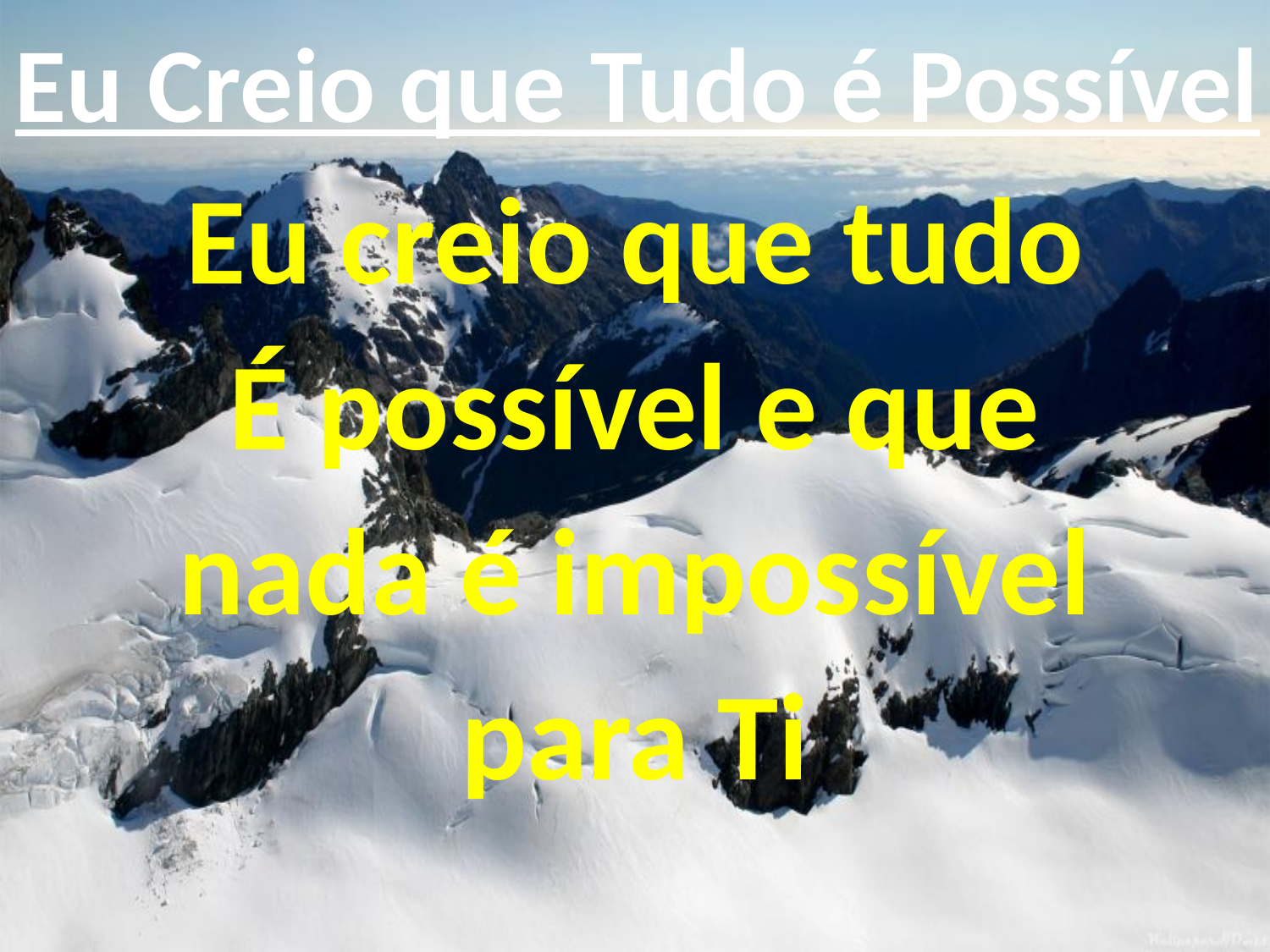

# Eu Creio que Tudo é Possível
Eu creio que tudo
É possível e que
 nada é impossível
para Ti